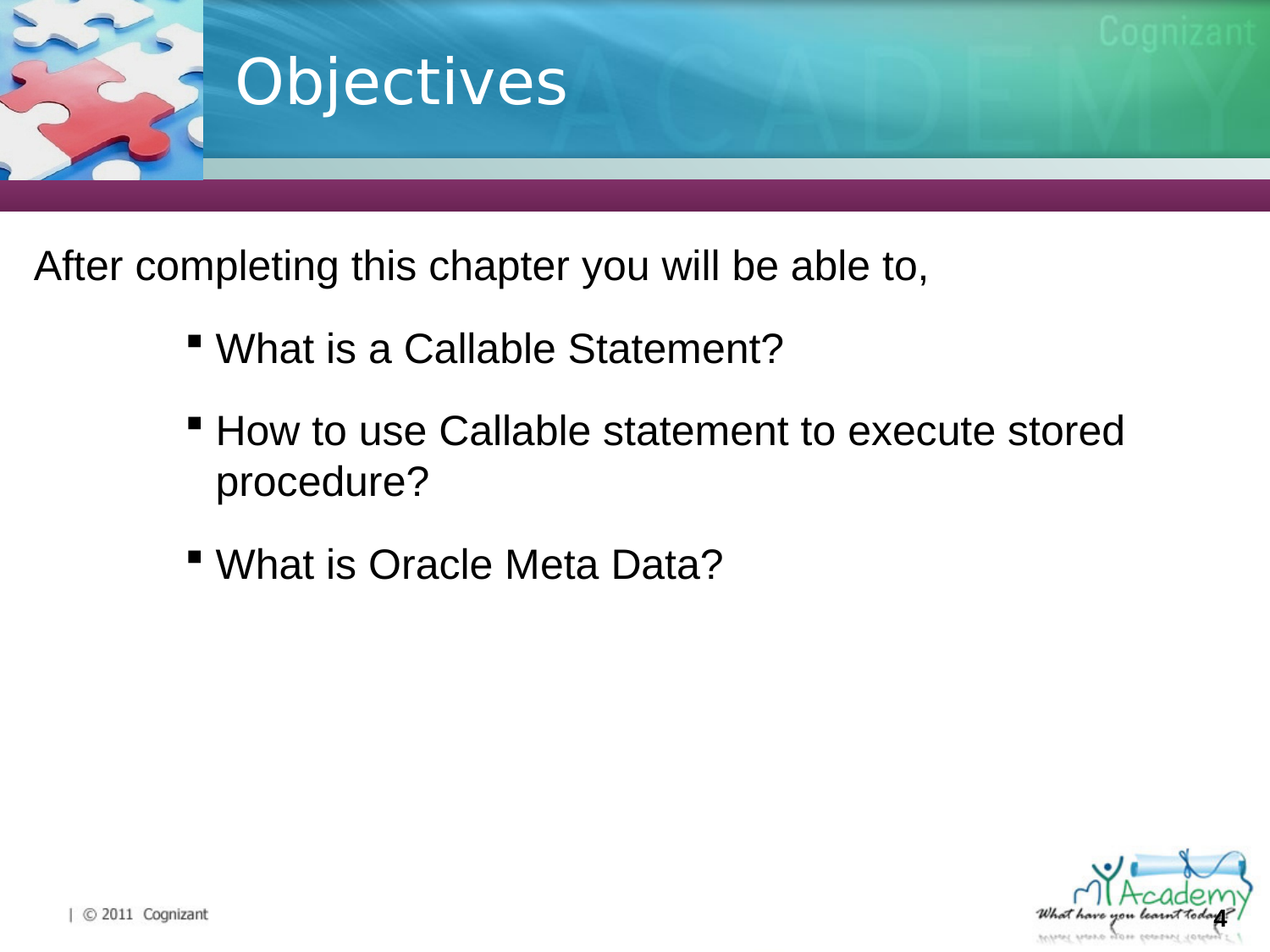

# Objectives

After completing this chapter you will be able to,
What is a Callable Statement?
How to use Callable statement to execute stored procedure?
What is Oracle Meta Data?
4